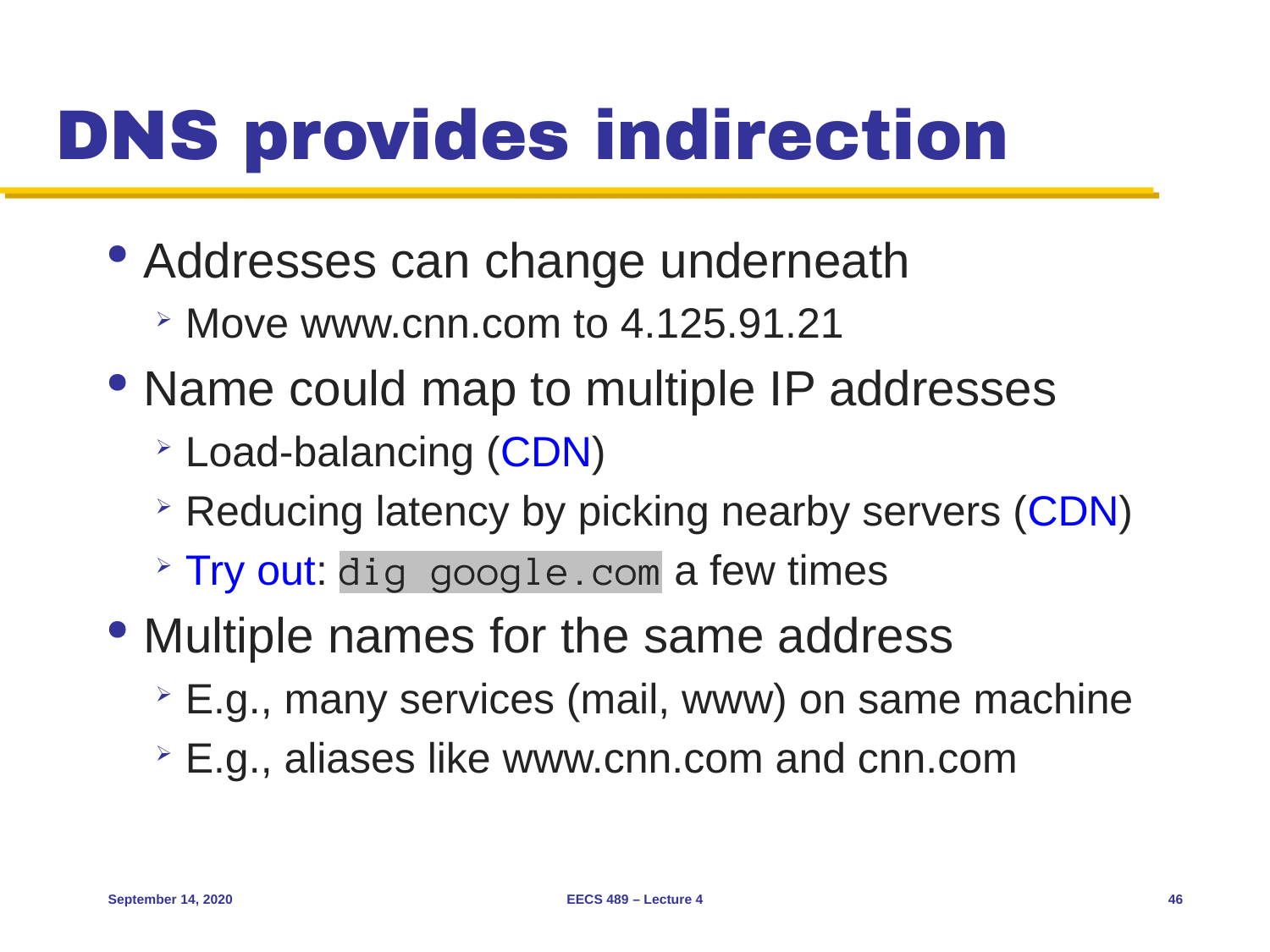

# DNS provides indirection
Addresses can change underneath
Move www.cnn.com to 4.125.91.21
Name could map to multiple IP addresses
Load-balancing (CDN)
Reducing latency by picking nearby servers (CDN)
Try out: dig google.com a few times
Multiple names for the same address
E.g., many services (mail, www) on same machine
E.g., aliases like www.cnn.com and cnn.com
September 14, 2020
EECS 489 – Lecture 4
46